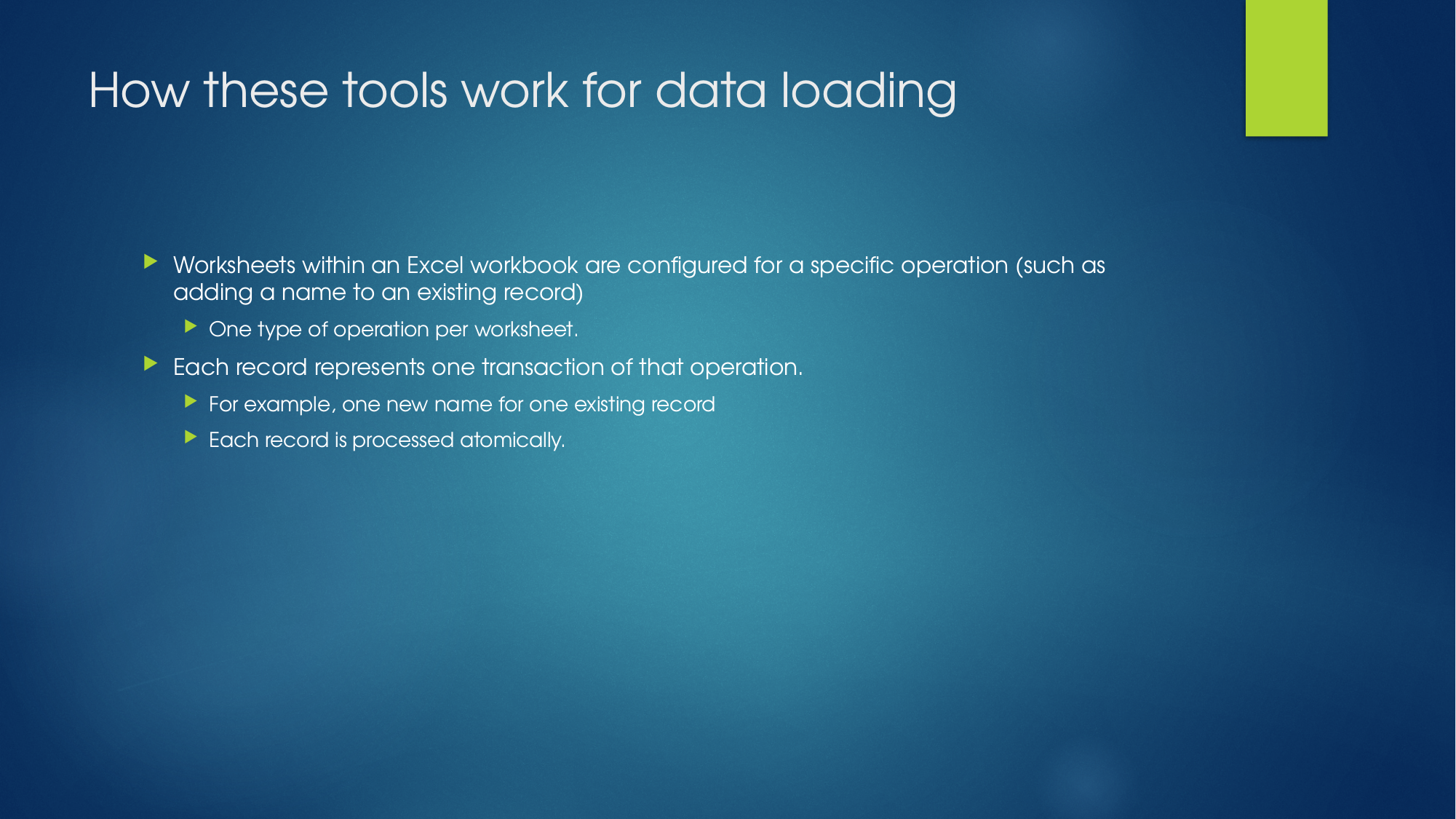

# How these tools work for data loading
Worksheets within an Excel workbook are configured for a specific operation (such as adding a name to an existing record)
One type of operation per worksheet.
Each record represents one transaction of that operation.
For example, one new name for one existing record
Each record is processed atomically.